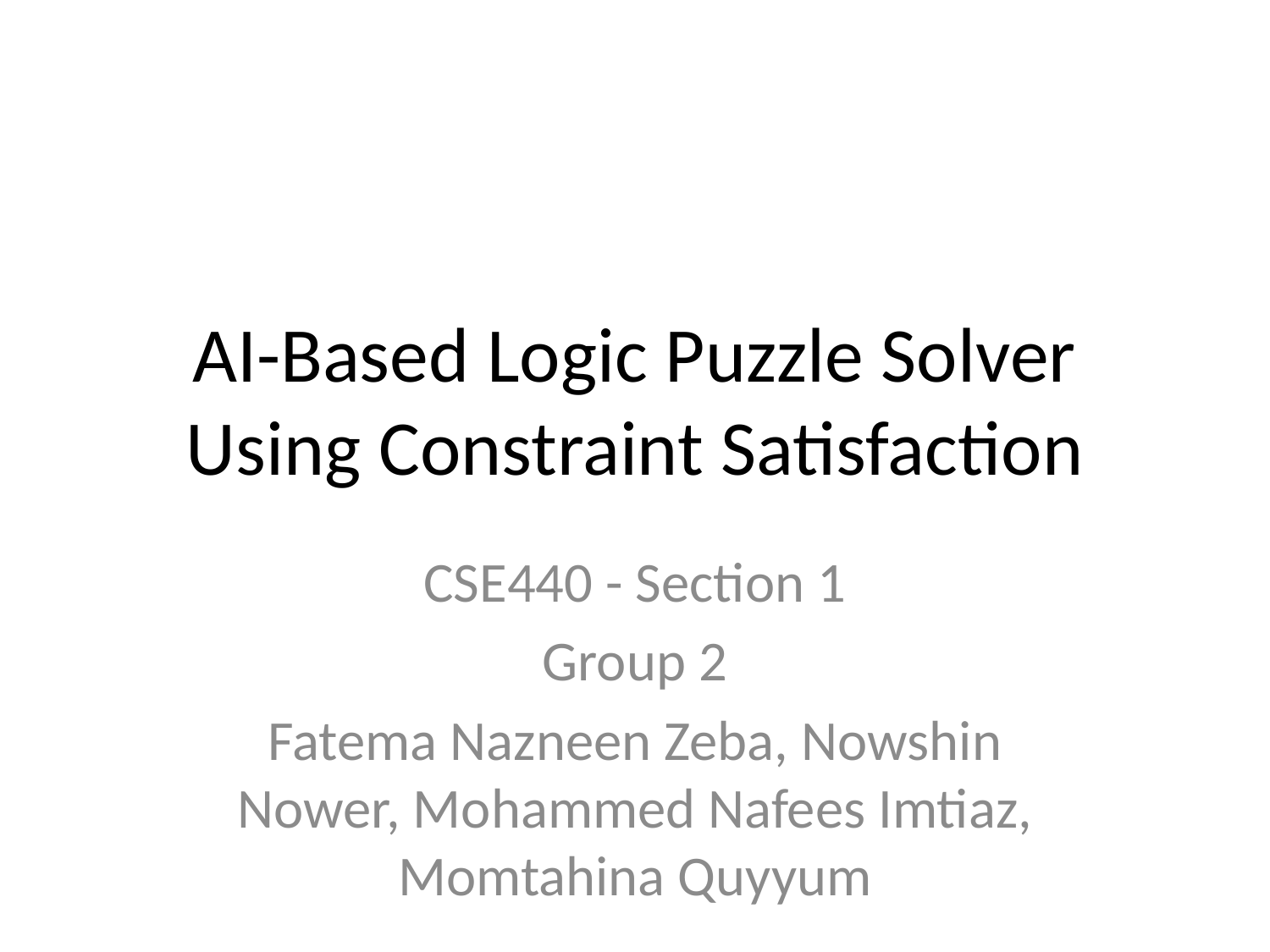

# AI-Based Logic Puzzle Solver Using Constraint Satisfaction
CSE440 - Section 1
Group 2
Fatema Nazneen Zeba, Nowshin Nower, Mohammed Nafees Imtiaz, Momtahina Quyyum